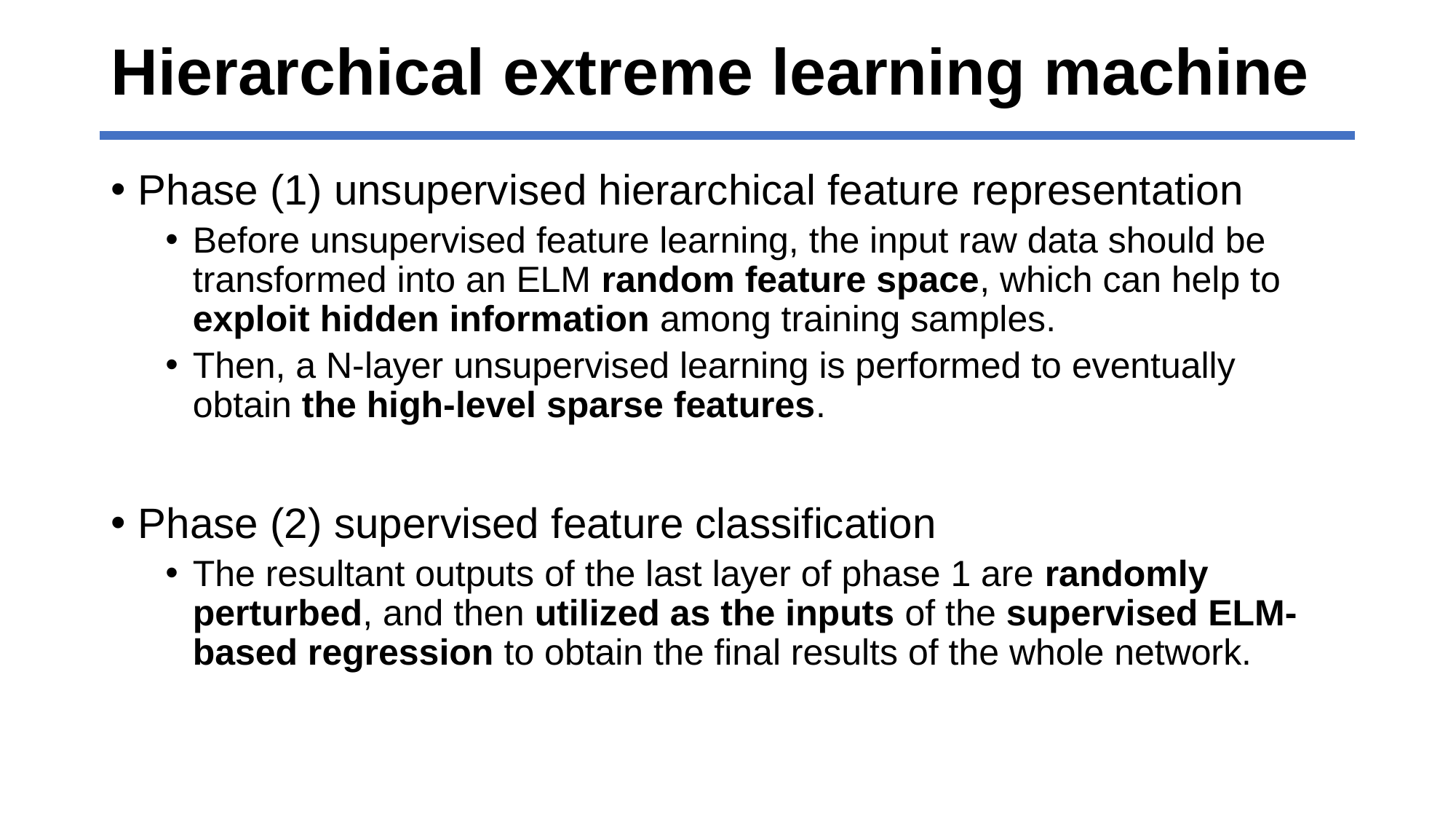

# Hierarchical extreme learning machine
Phase (1) unsupervised hierarchical feature representation
Before unsupervised feature learning, the input raw data should be transformed into an ELM random feature space, which can help to exploit hidden information among training samples.
Then, a N-layer unsupervised learning is performed to eventually obtain the high-level sparse features.

Phase (2) supervised feature classification
The resultant outputs of the last layer of phase 1 are randomly perturbed, and then utilized as the inputs of the supervised ELM-based regression to obtain the final results of the whole network.